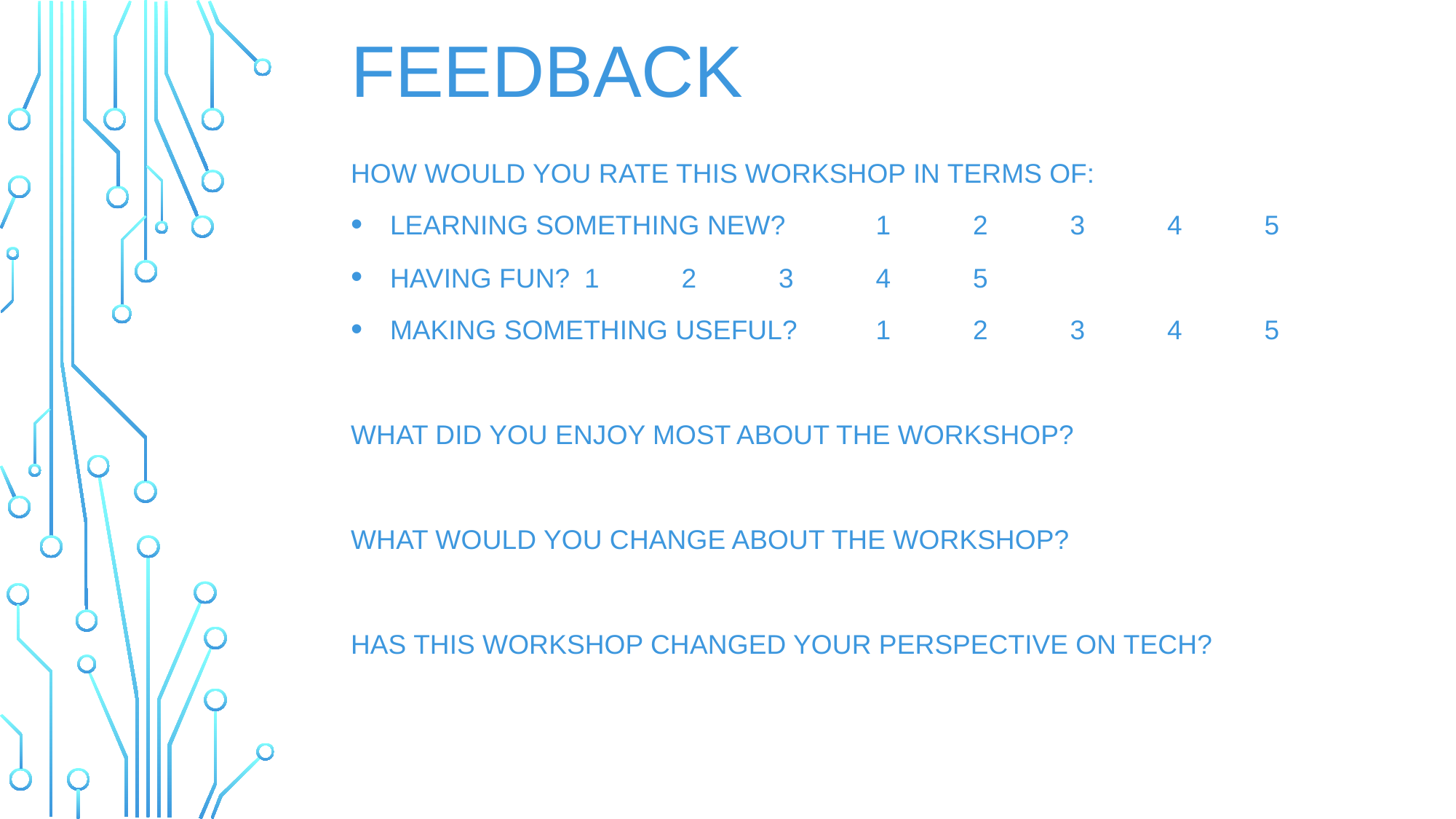

# Feedback
How would you rate this workshop in terms of:
Learning something new?		1	2	3	4	5
Having fun?				1	2	3	4	5
Making something useful?		1	2	3	4	5

What did you enjoy most about the workshop?

What would you change about the workshop?

Has this workshop changed your perspective on tech?